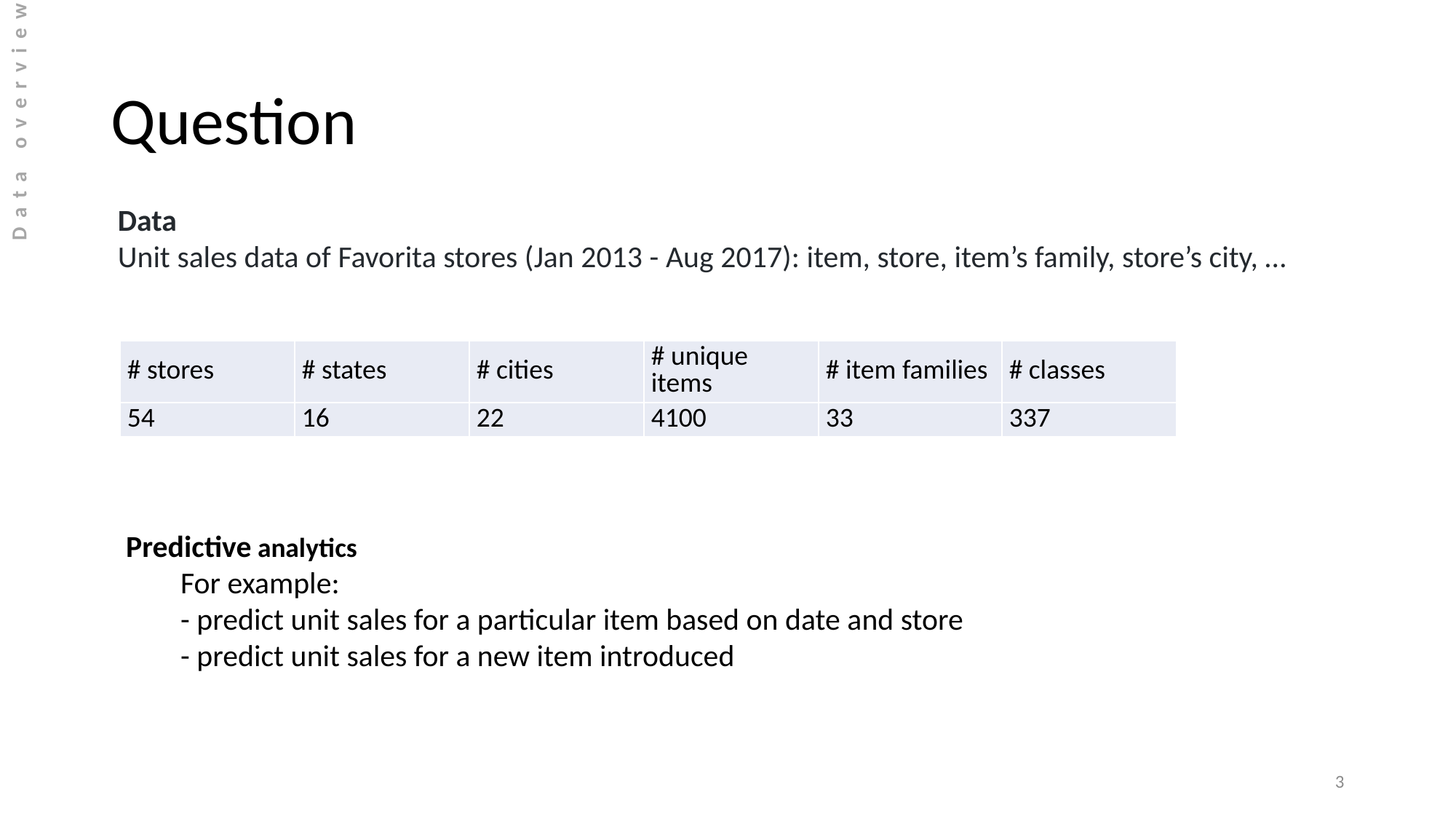

# Question
Data overview
Data
Unit sales data of Favorita stores (Jan 2013 - Aug 2017): item, store, item’s family, store’s city, …

| # stores | # states | # cities | # unique items | # item families | # classes |
| --- | --- | --- | --- | --- | --- |
| 54 | 16 | 22 | 4100 | 33 | 337 |
Predictive analytics
For example:
- predict unit sales for a particular item based on date and store
- predict unit sales for a new item introduced

3